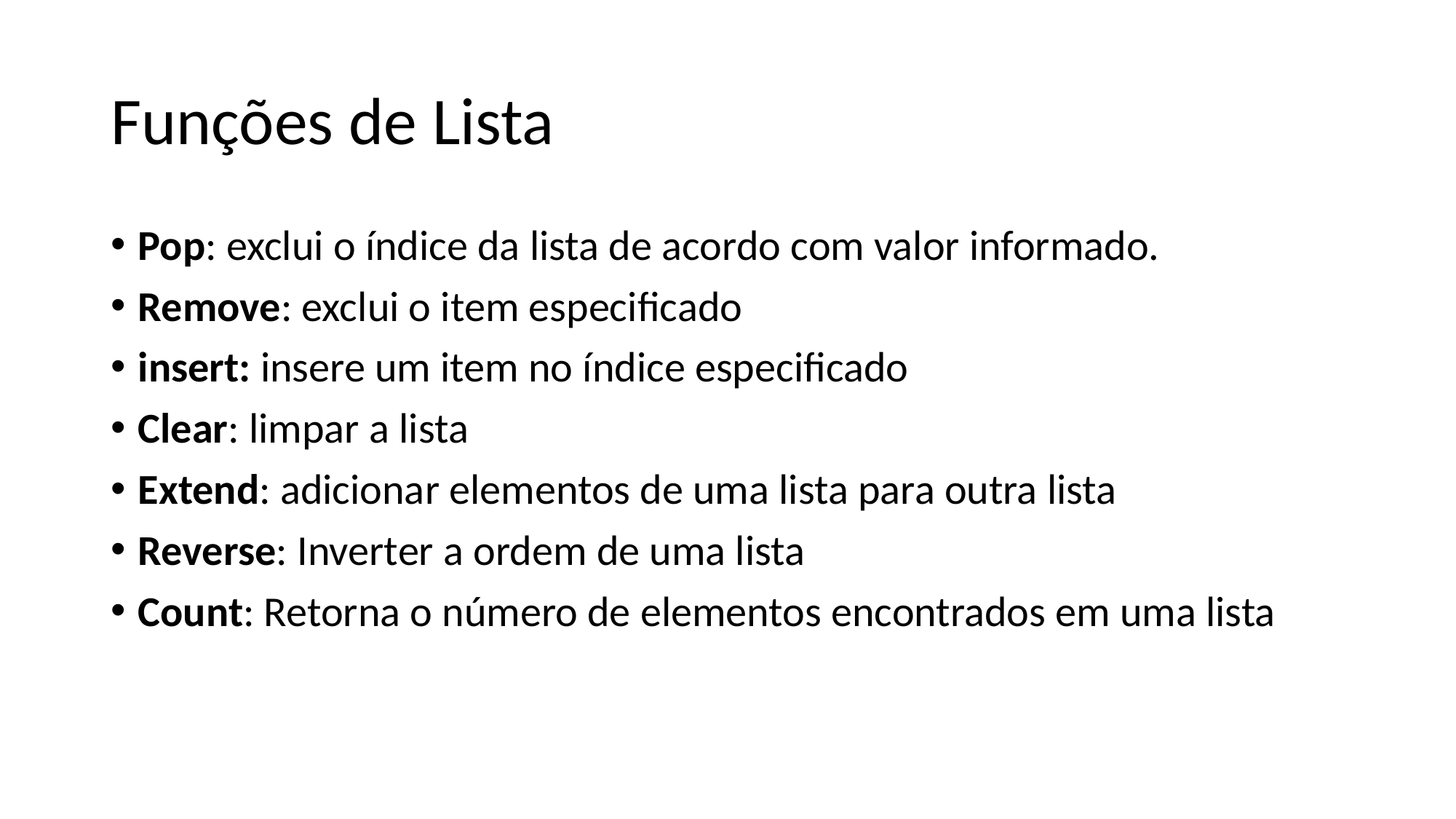

# Funções de Lista
Pop: exclui o índice da lista de acordo com valor informado.
Remove: exclui o item especificado
insert: insere um item no índice especificado
Clear: limpar a lista
Extend: adicionar elementos de uma lista para outra lista
Reverse: Inverter a ordem de uma lista
Count: Retorna o número de elementos encontrados em uma lista